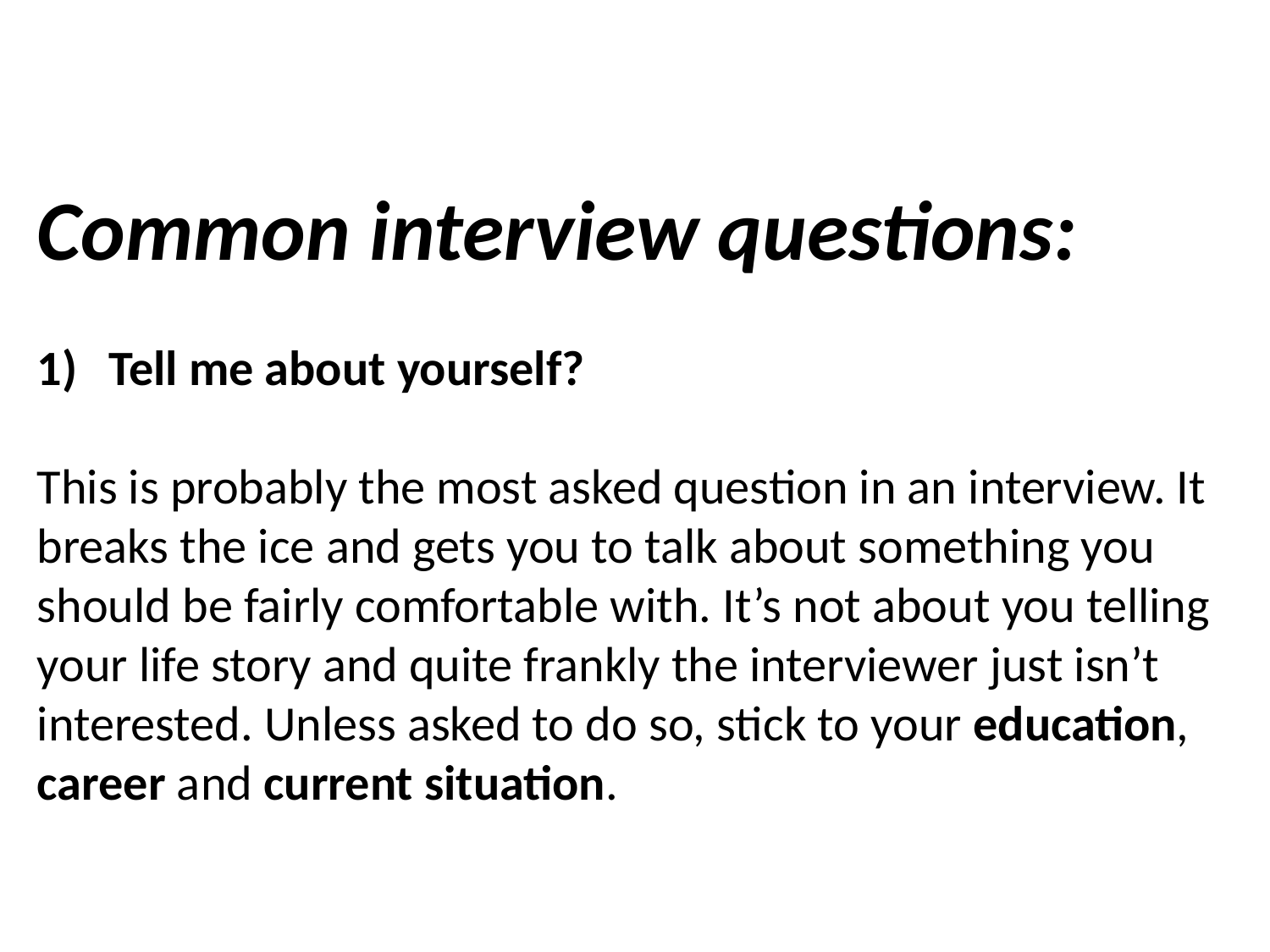

Common interview questions:

Tell me about yourself?

This is probably the most asked question in an interview. It breaks the ice and gets you to talk about something you should be fairly comfortable with. It’s not about you telling your life story and quite frankly the interviewer just isn’t interested. Unless asked to do so, stick to your education, career and current situation.